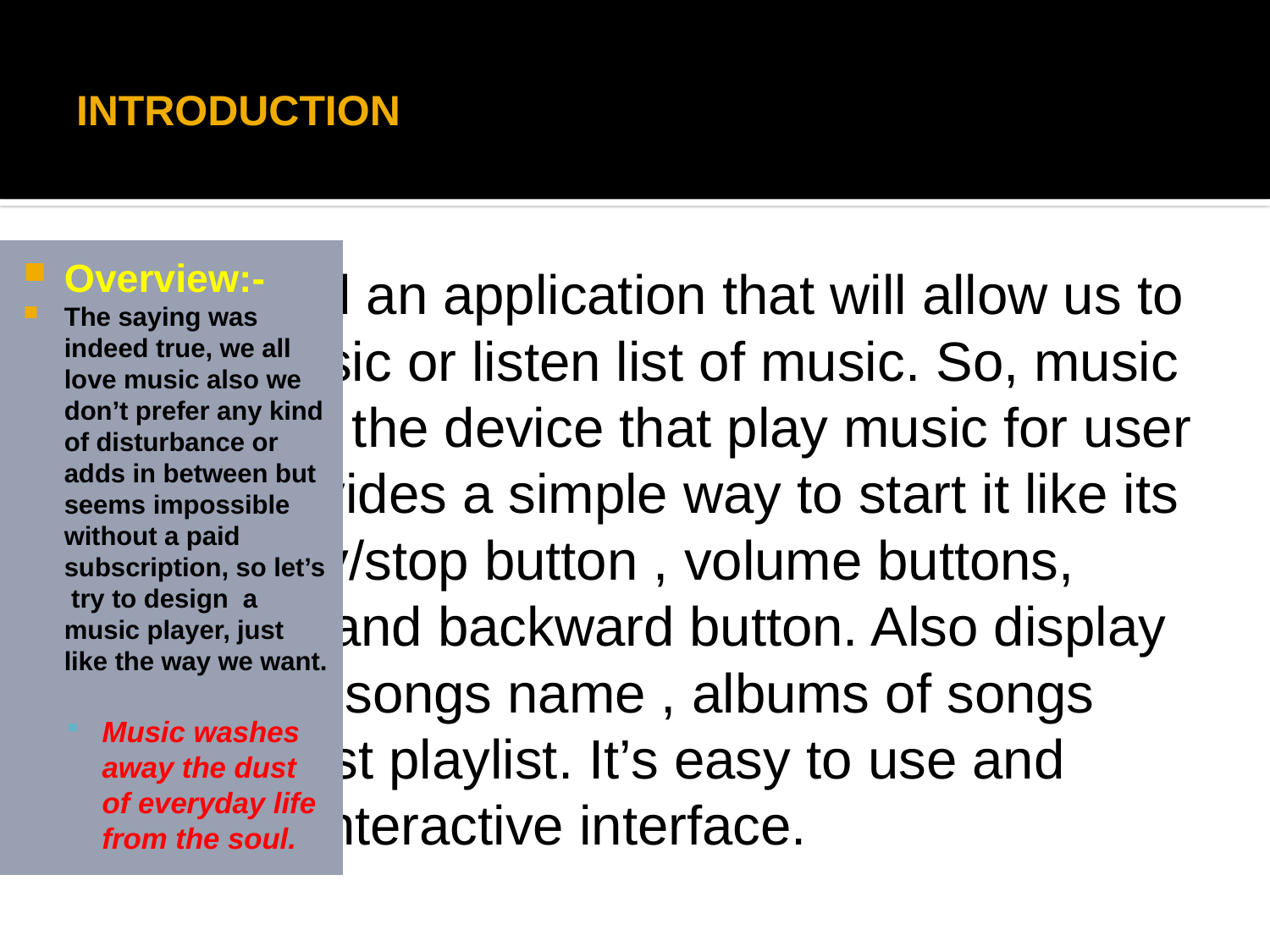

# INTRODUCTION
Overview:-
The saying was indeed true, we all love music also we don’t prefer any kind of disturbance or adds in between but seems impossible without a paid subscription, so let’s  try to design  a music player, just like the way we want.

Music washes away the dust of everyday life from the soul.
We need an application that will allow us to play music or listen list of music. So, music player is the device that play music for user and provides a simple way to start it like its give play/stop button , volume buttons, forward and backward button. Also display different songs name , albums of songs and  artist playlist. It’s easy to use and have a interactive interface.